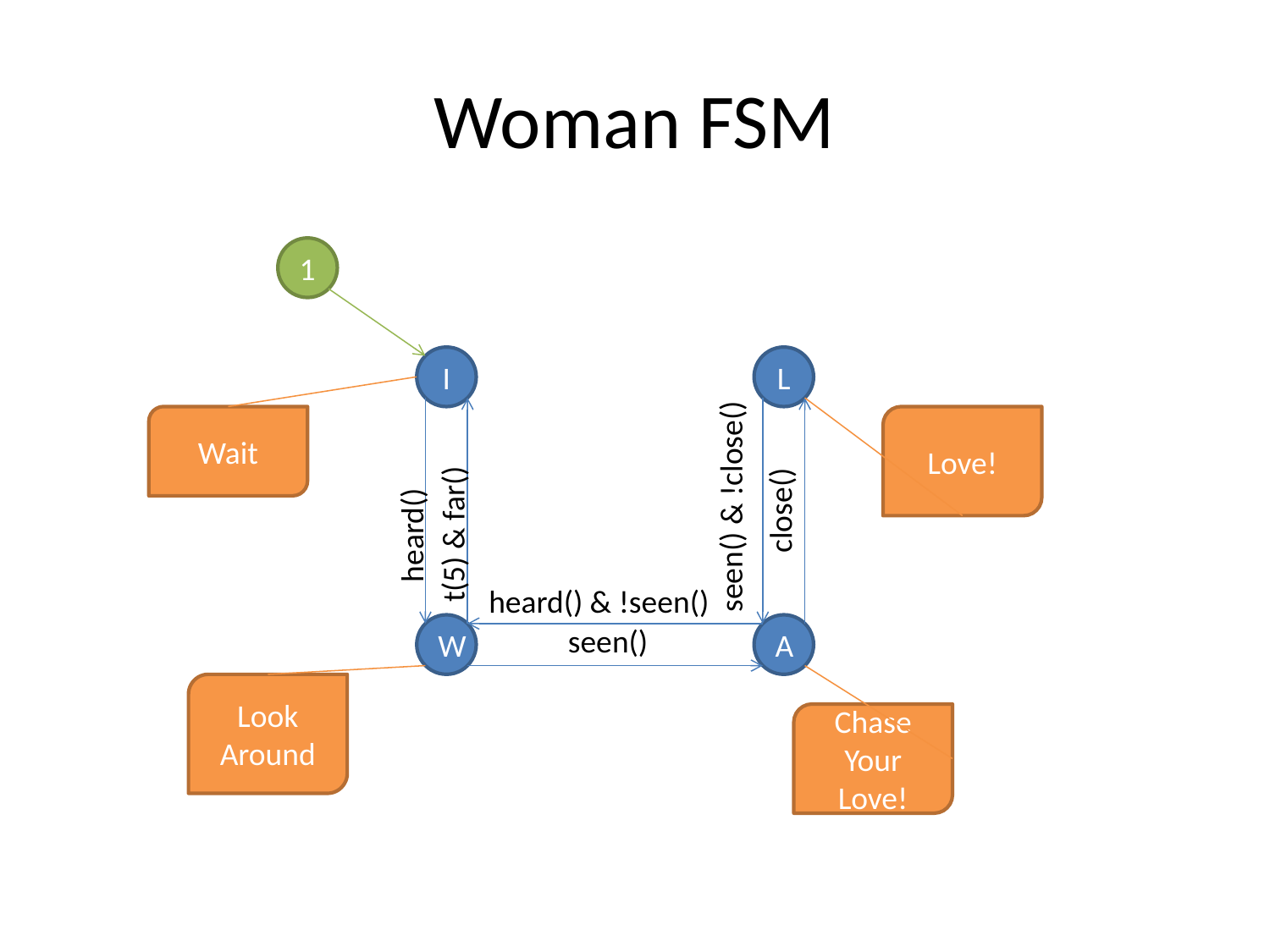

# Woman FSM
1
I
L
Wait
Love!
seen() & !close()
close()
heard()
t(5) & far()
heard() & !seen()
W
seen()
A
Look
Around
Chase Your Love!